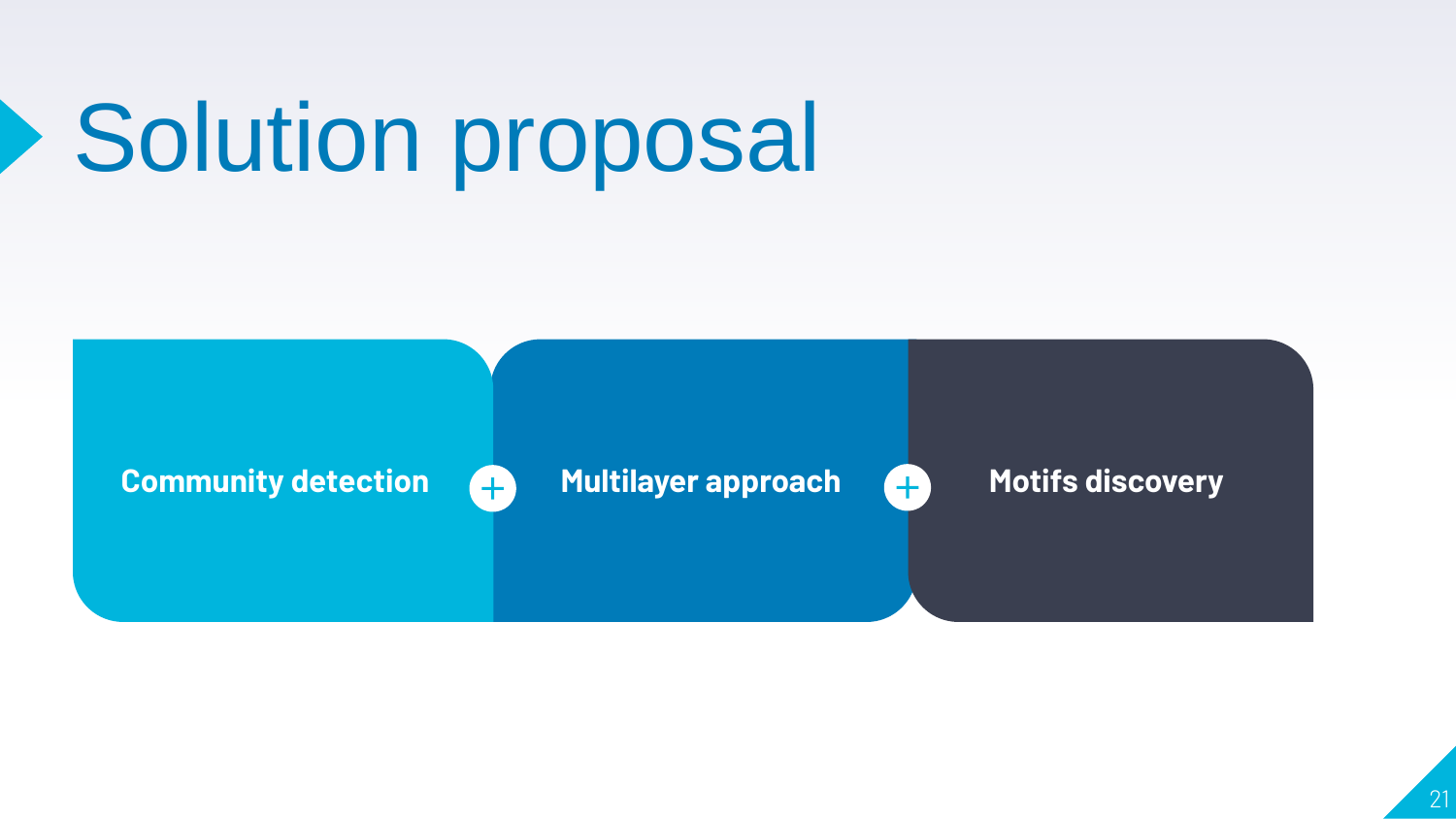

# Solution proposal

Community detection

Multilayer approach

Motifs discovery

21